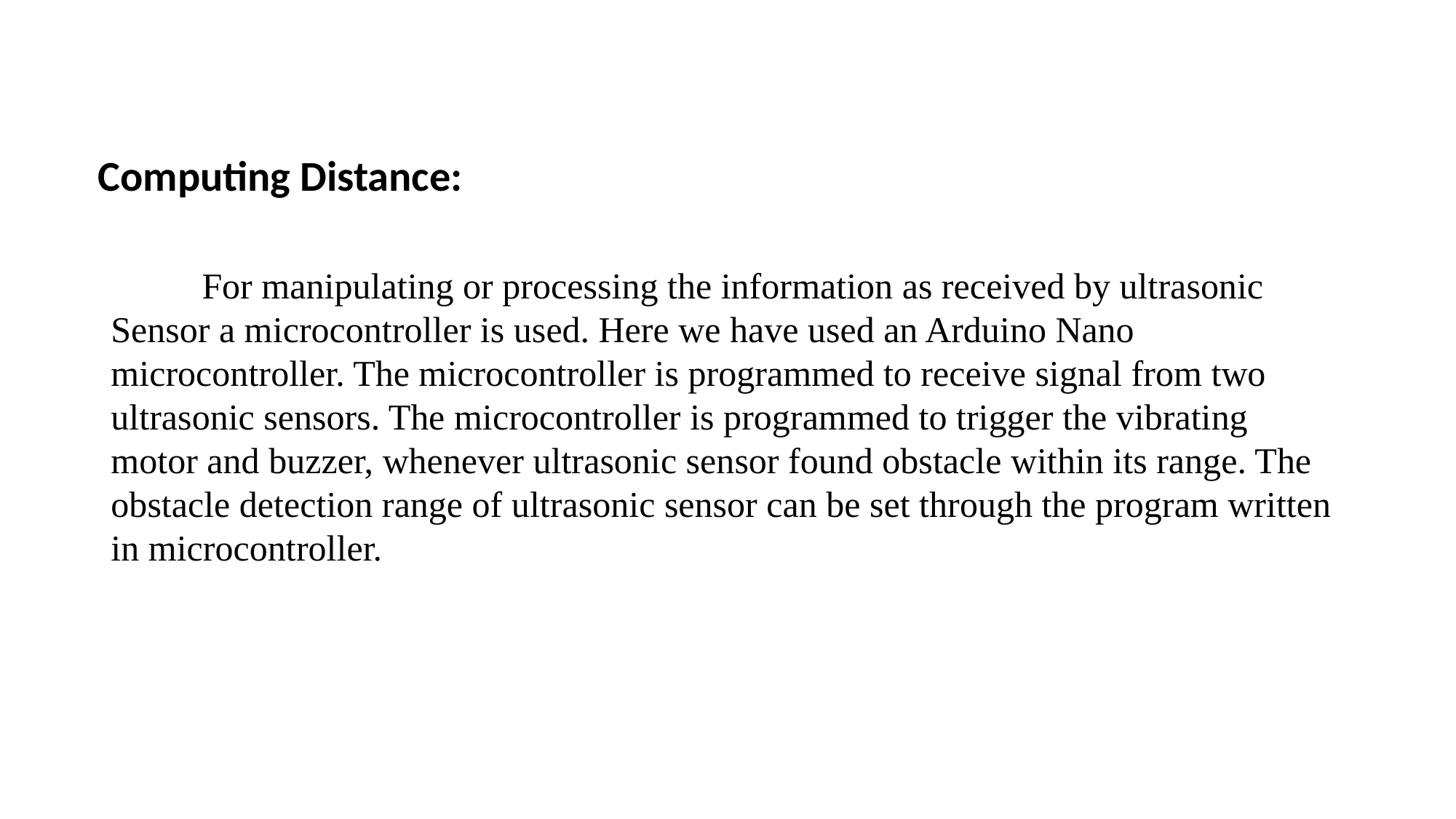

Computing Distance:

          For manipulating or processing the information as received by ultrasonic Sensor a microcontroller is used. Here we have used an Arduino Nano microcontroller. The microcontroller is programmed to receive signal from two ultrasonic sensors. The microcontroller is programmed to trigger the vibrating motor and buzzer, whenever ultrasonic sensor found obstacle within its range. The obstacle detection range of ultrasonic sensor can be set through the program written in microcontroller.